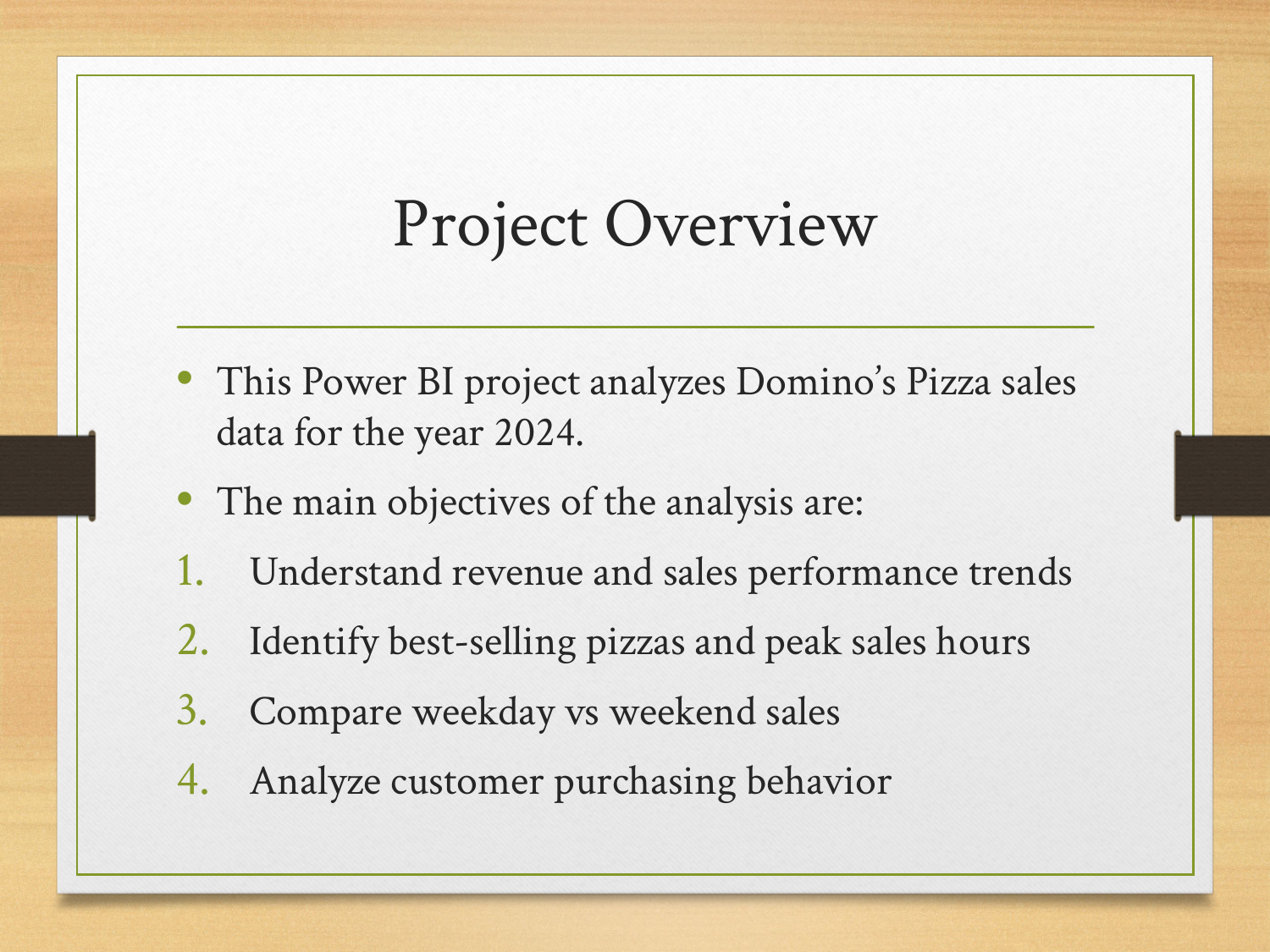

# Project Overview
This Power BI project analyzes Domino’s Pizza sales data for the year 2024.
The main objectives of the analysis are:
 Understand revenue and sales performance trends
 Identify best-selling pizzas and peak sales hours
 Compare weekday vs weekend sales
 Analyze customer purchasing behavior